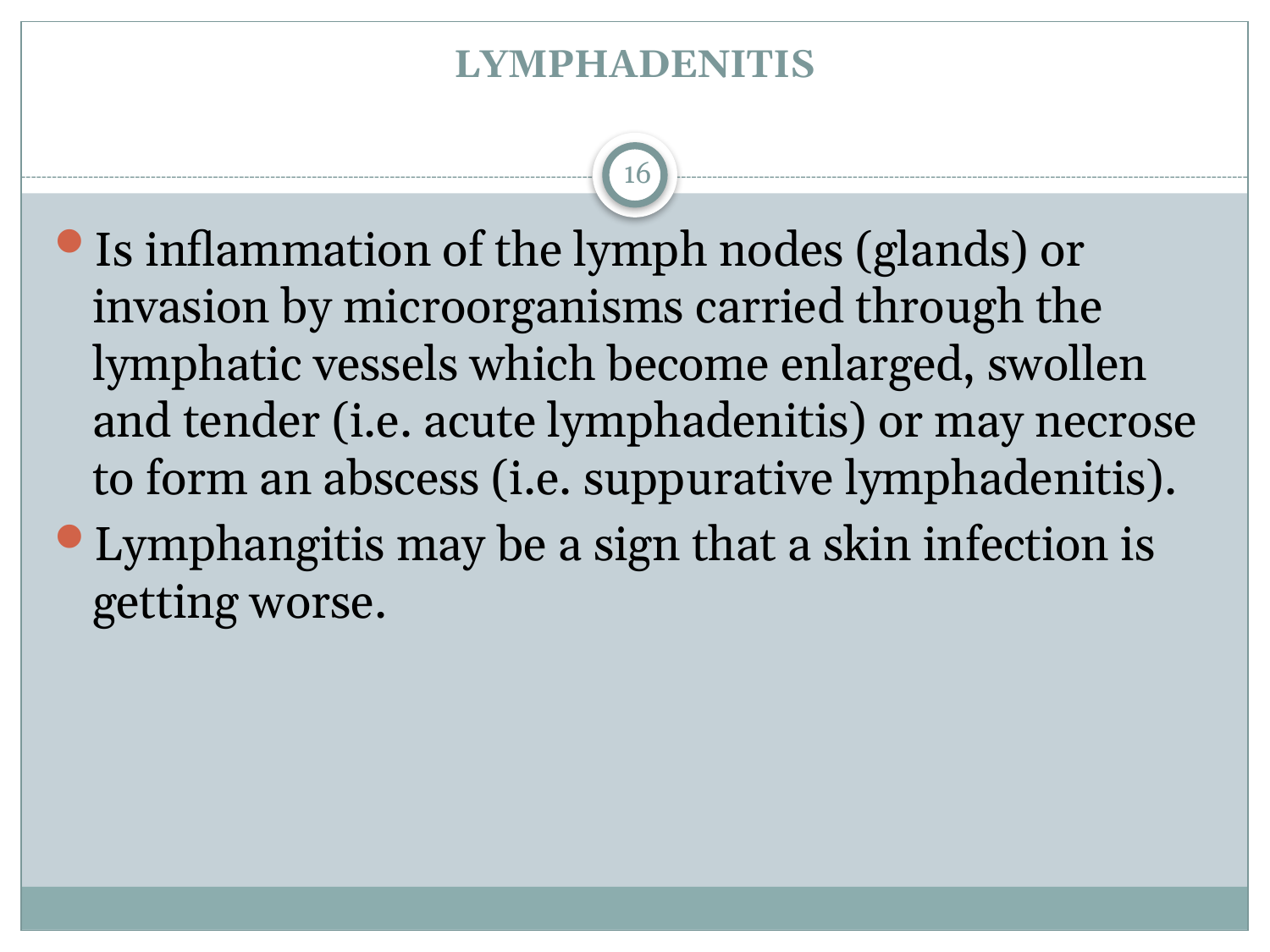

# LYMPHADENITIS
16
Is inflammation of the lymph nodes (glands) or invasion by microorganisms carried through the lymphatic vessels which become enlarged, swollen and tender (i.e. acute lymphadenitis) or may necrose to form an abscess (i.e. suppurative lymphadenitis).
Lymphangitis may be a sign that a skin infection is getting worse.